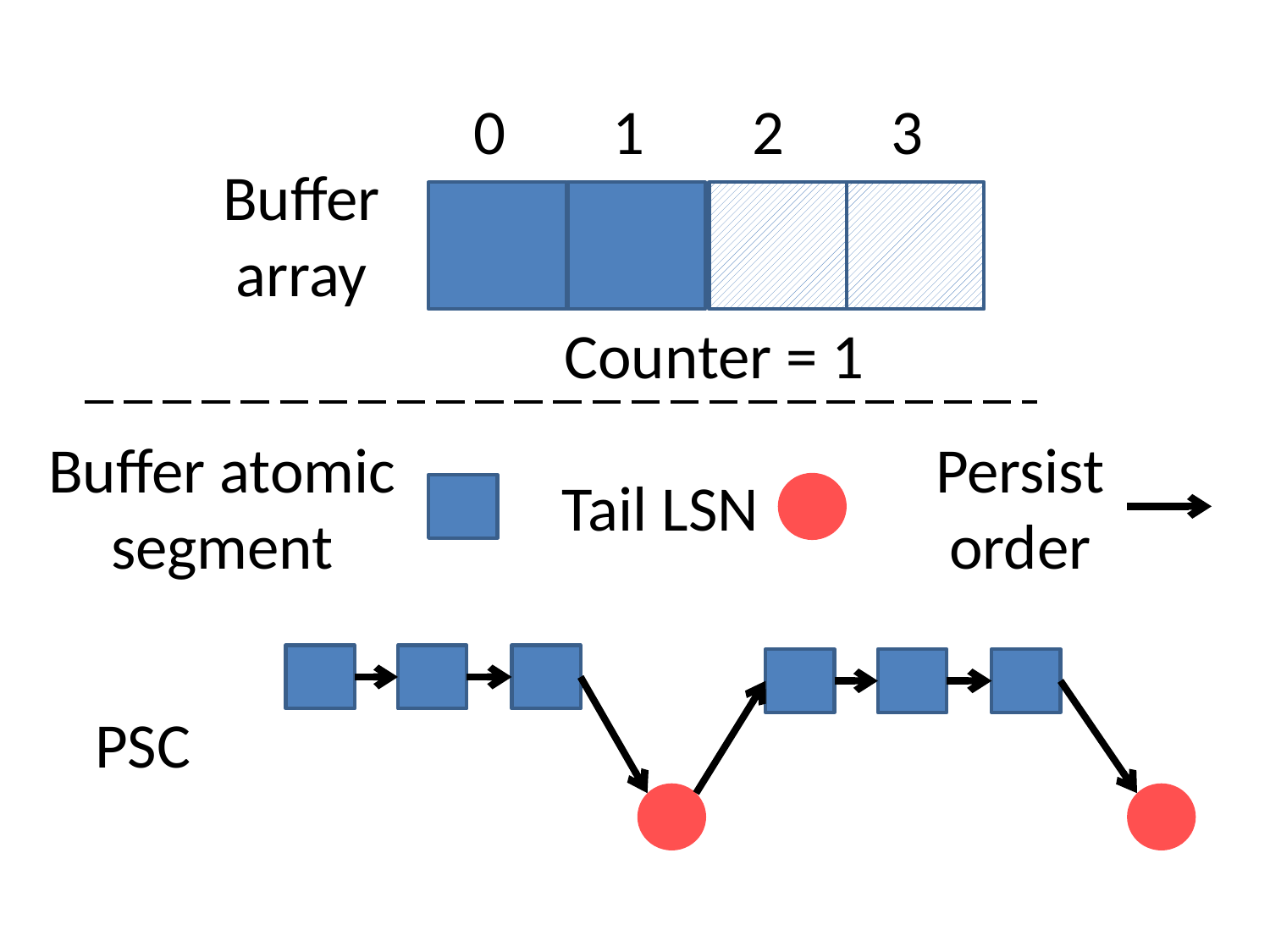

0
1
2
3
Buffer array

Counter = 1
Buffer atomic segment
Persist order
Tail LSN

PSC